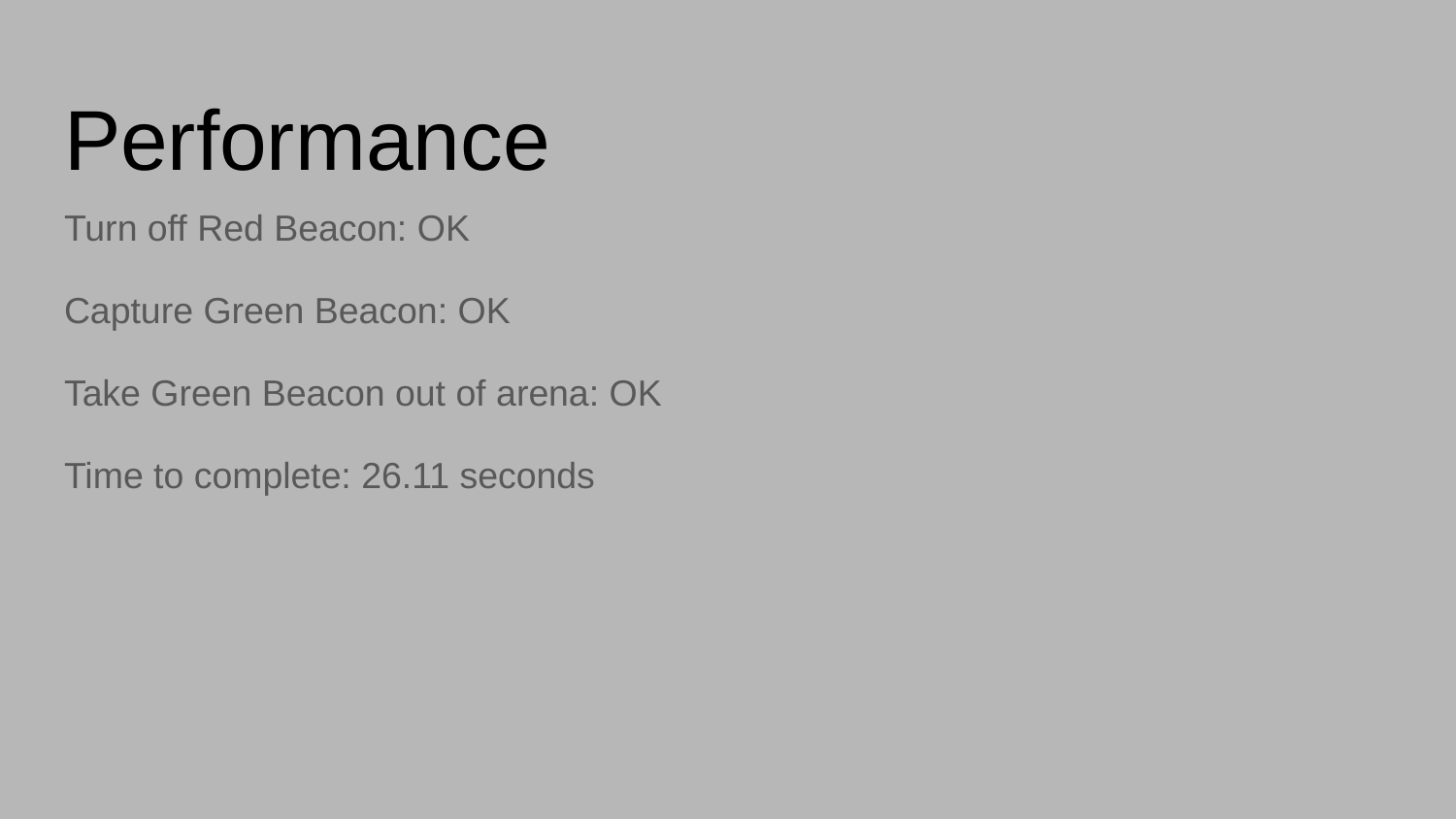

# Performance
Turn off Red Beacon: OK
Capture Green Beacon: OK
Take Green Beacon out of arena: OK
Time to complete: 26.11 seconds